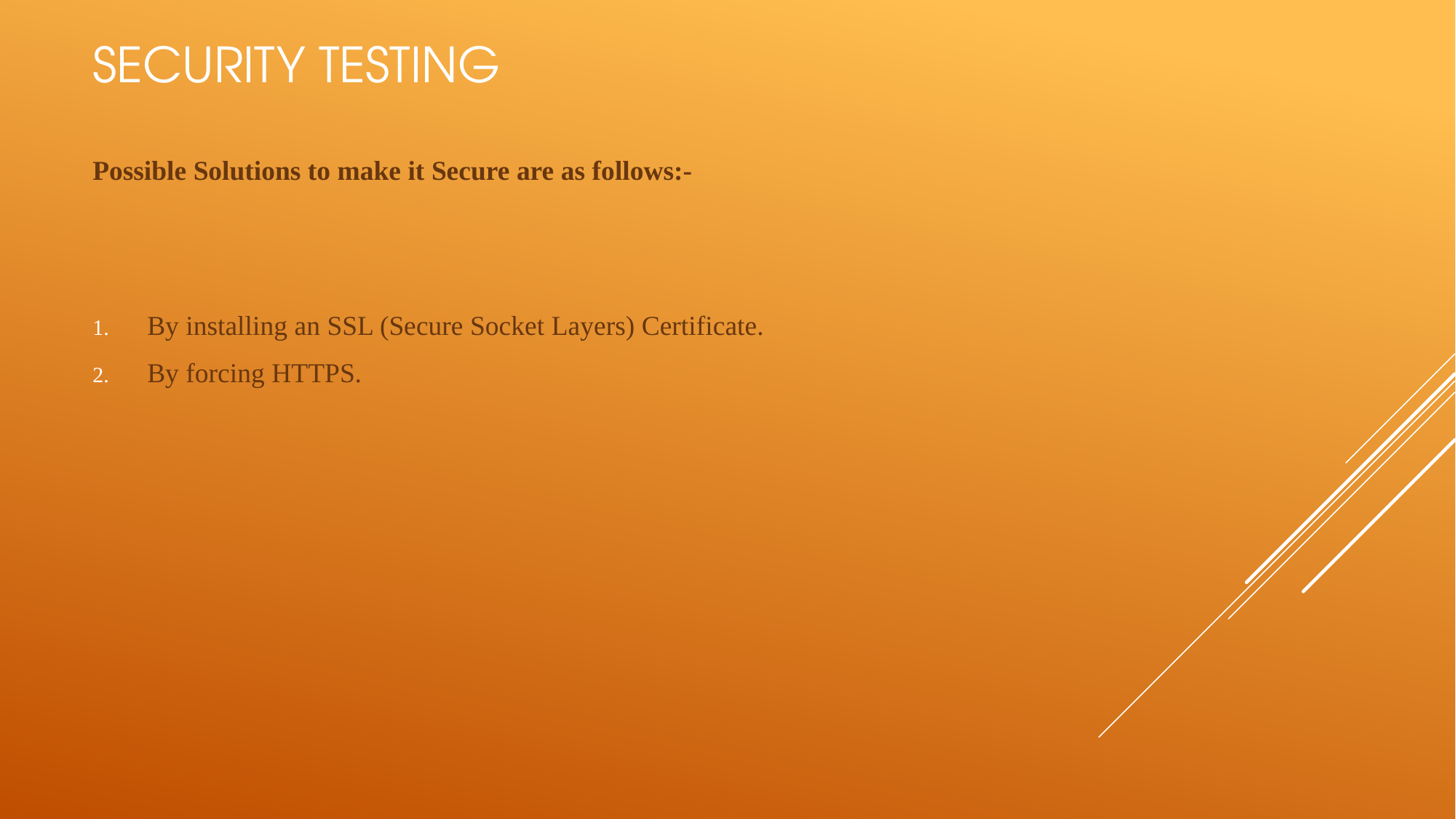

# Security testing
Possible Solutions to make it Secure are as follows:-
By installing an SSL (Secure Socket Layers) Certificate.
By forcing HTTPS.